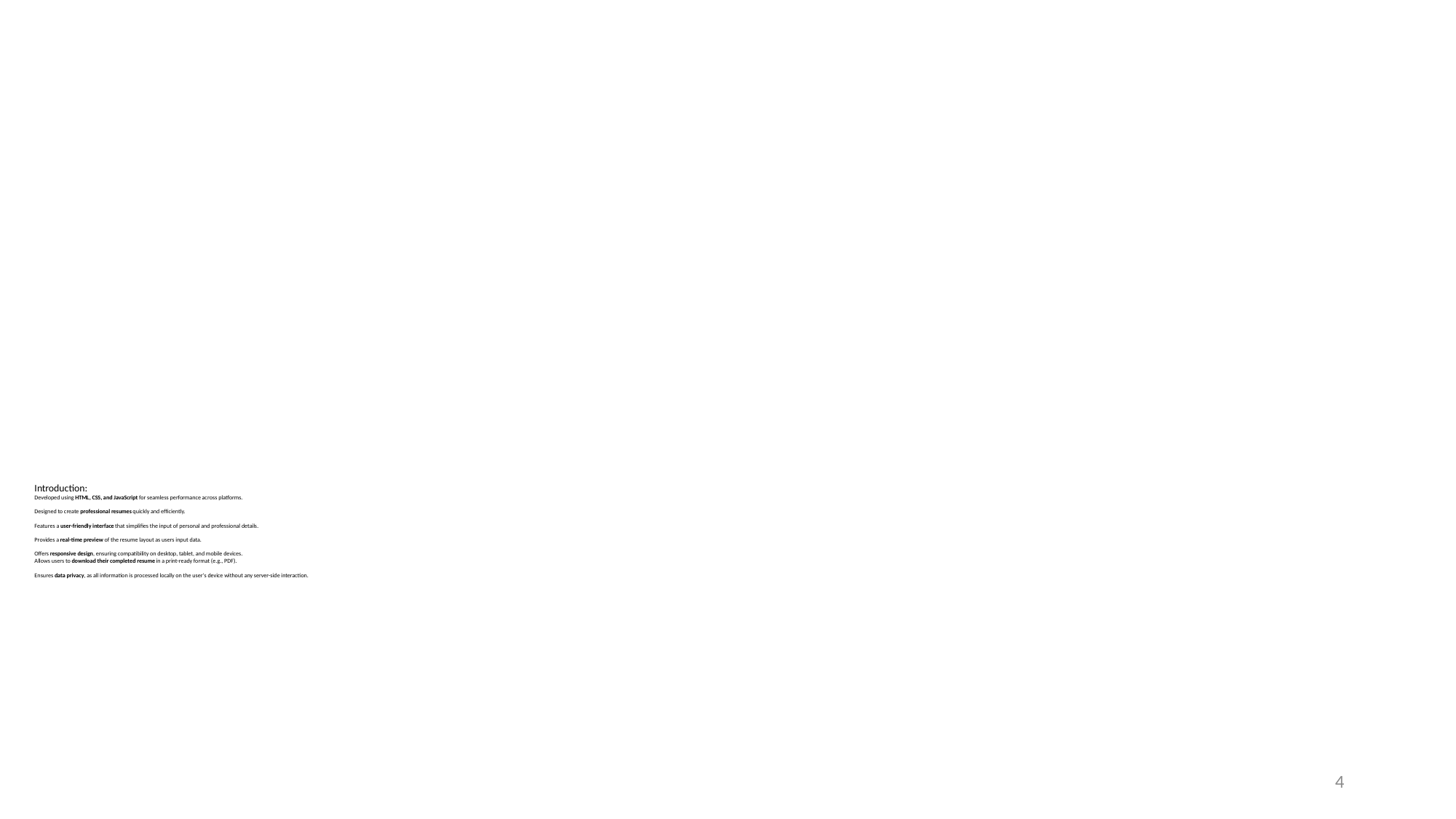

# Introduction: Developed using HTML, CSS, and JavaScript for seamless performance across platforms. Designed to create professional resumes quickly and efficiently. Features a user-friendly interface that simplifies the input of personal and professional details. Provides a real-time preview of the resume layout as users input data. Offers responsive design, ensuring compatibility on desktop, tablet, and mobile devices. Allows users to download their completed resume in a print-ready format (e.g., PDF). Ensures data privacy, as all information is processed locally on the user's device without any server-side interaction.
4